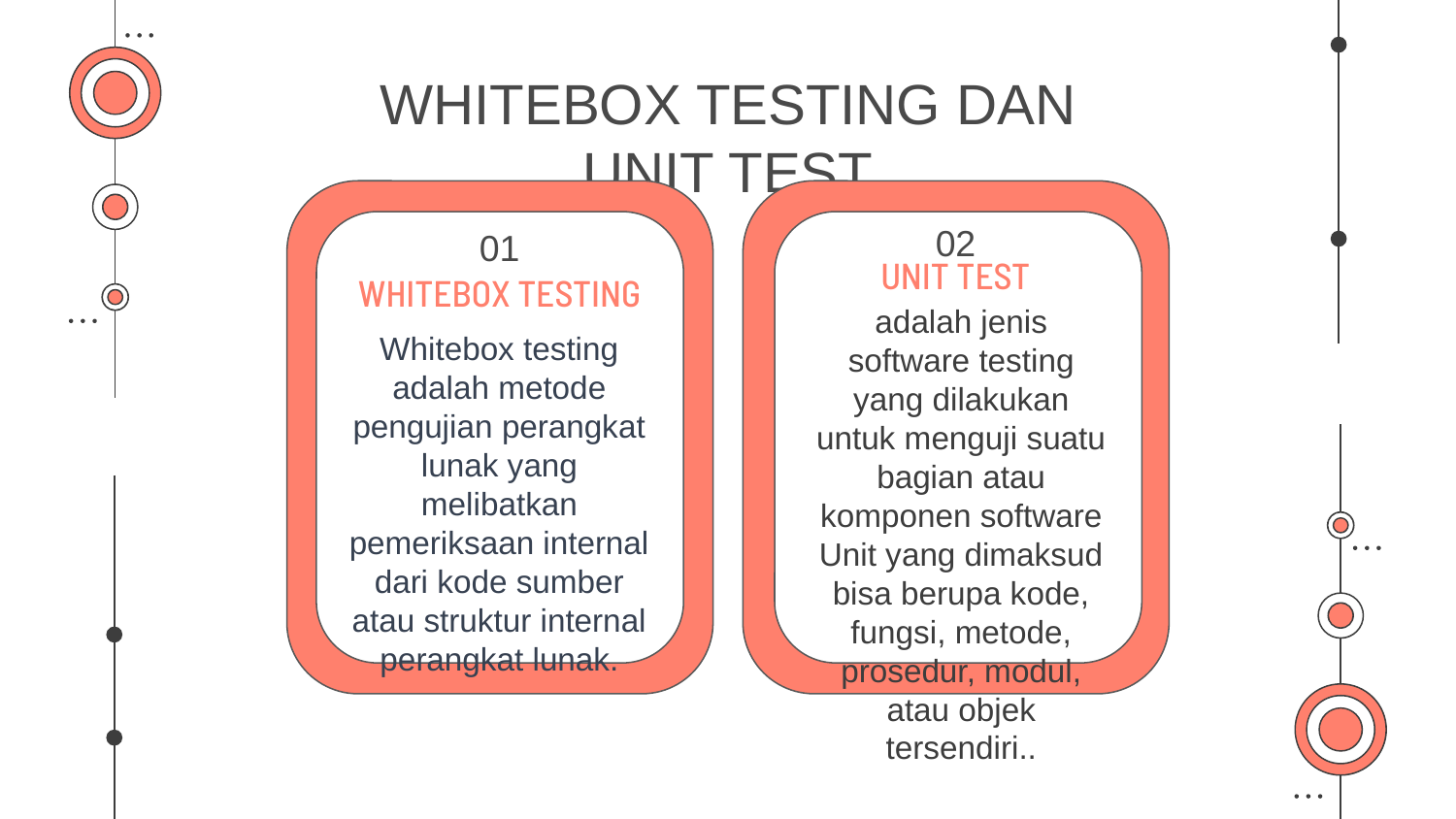

# WHITEBOX TESTING DAN UNIT TEST

02
01
UNIT TEST
WHITEBOX TESTING
adalah jenis software testing yang dilakukan untuk menguji suatu bagian atau komponen software Unit yang dimaksud bisa berupa kode, fungsi, metode, prosedur, modul, atau objek tersendiri..
Whitebox testing adalah metode pengujian perangkat lunak yang melibatkan pemeriksaan internal dari kode sumber atau struktur internal perangkat lunak.